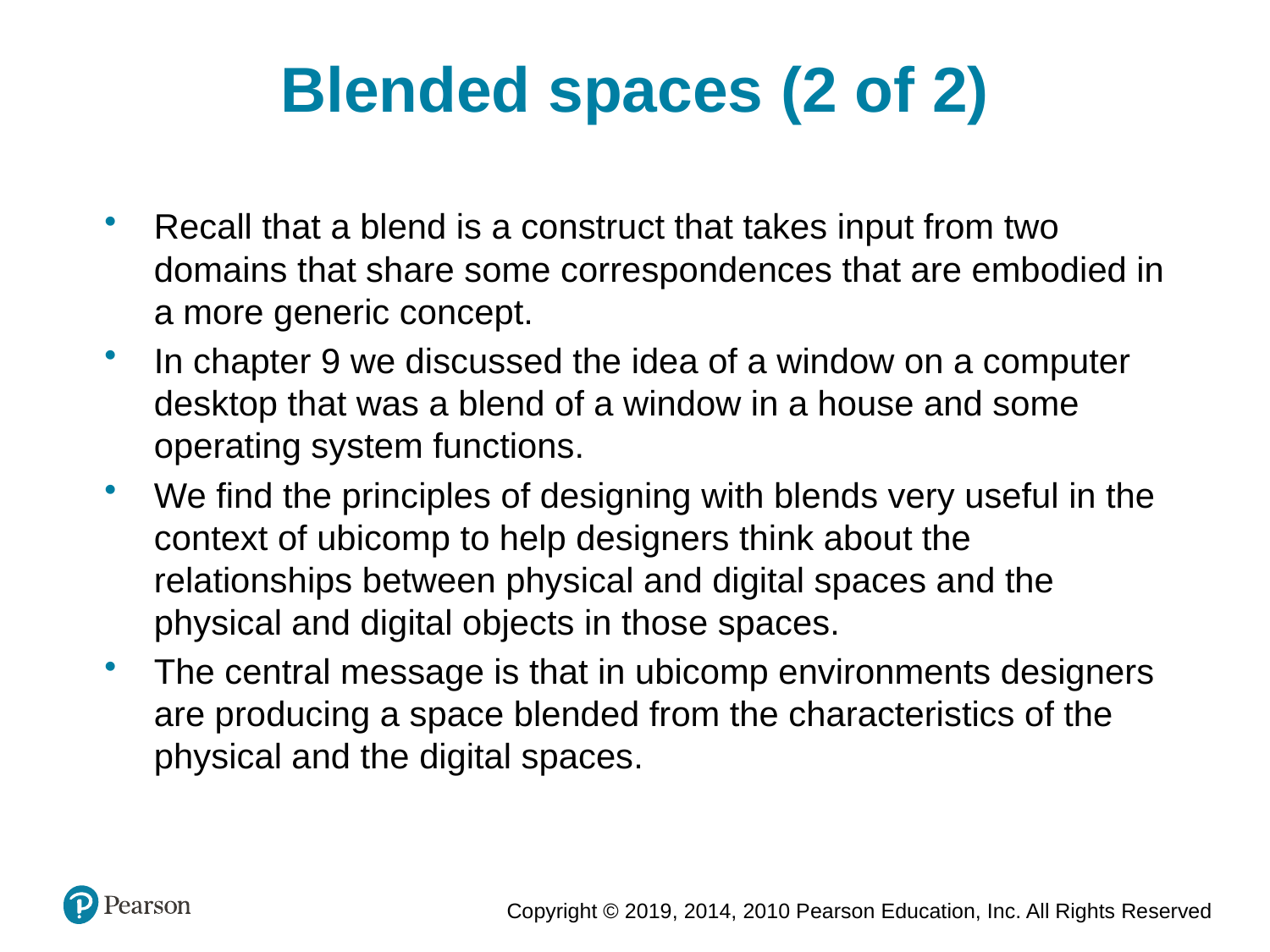

Blended spaces (2 of 2)
Recall that a blend is a construct that takes input from two domains that share some correspondences that are embodied in a more generic concept.
In chapter 9 we discussed the idea of a window on a computer desktop that was a blend of a window in a house and some operating system functions.
We find the principles of designing with blends very useful in the context of ubicomp to help designers think about the relationships between physical and digital spaces and the physical and digital objects in those spaces.
The central message is that in ubicomp environments designers are producing a space blended from the characteristics of the physical and the digital spaces.